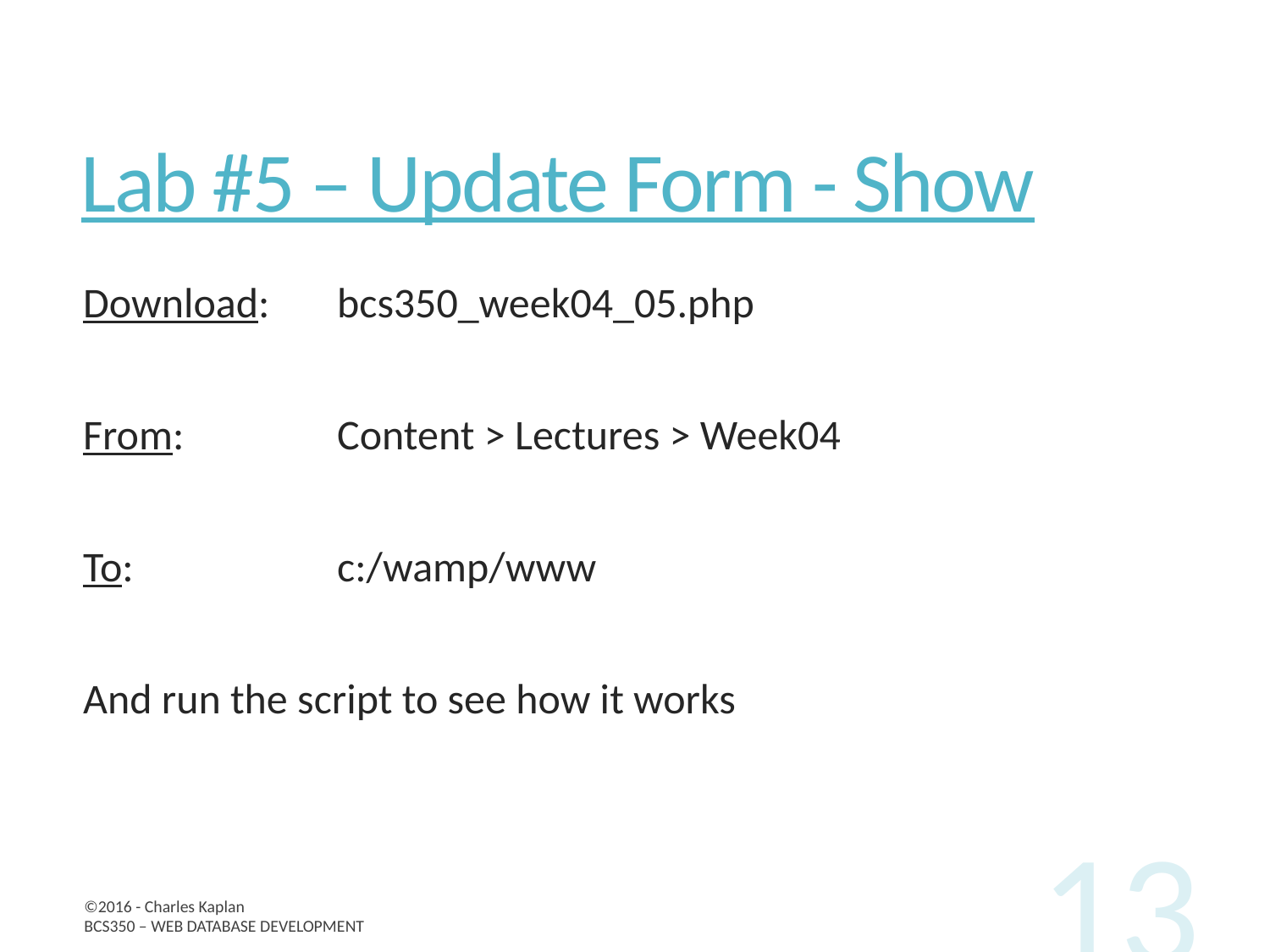

# Lab #5 – Update Form - Show
Download: 	bcs350_week04_05.php

From:  		Content > Lectures > Week04

To:		c:/wamp/www

And run the script to see how it works
13
©2016 - Charles Kaplan
BCS350 – Web Database Development